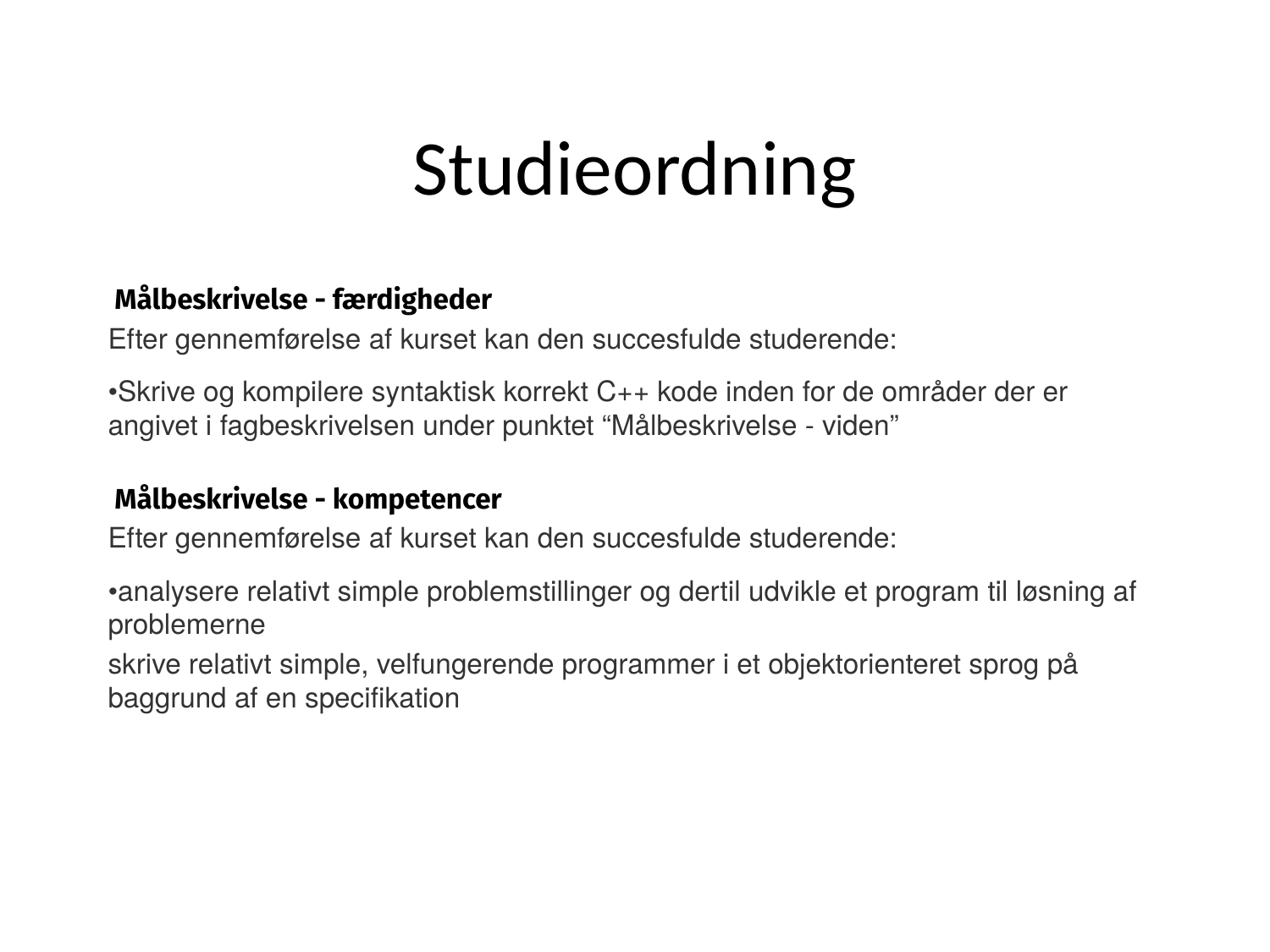

# Studieordning
 Målbeskrivelse - færdigheder
Efter gennemførelse af kurset kan den succesfulde studerende:
•Skrive og kompilere syntaktisk korrekt C++ kode inden for de områder der er angivet i fagbeskrivelsen under punktet “Målbeskrivelse - viden”
 Målbeskrivelse - kompetencer
Efter gennemførelse af kurset kan den succesfulde studerende:
•analysere relativt simple problemstillinger og dertil udvikle et program til løsning af problemerne
skrive relativt simple, velfungerende programmer i et objektorienteret sprog på baggrund af en specifikation